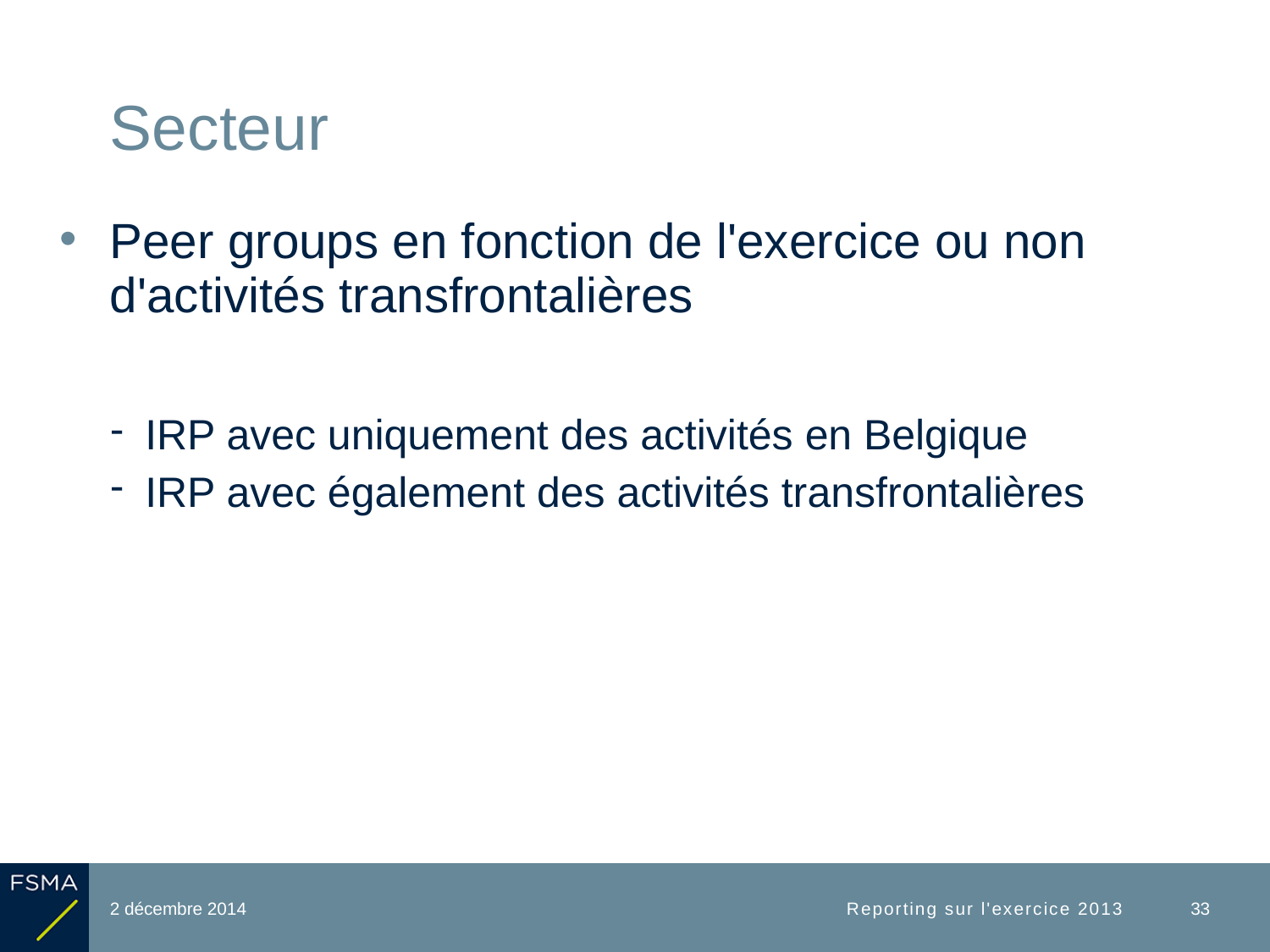

# Secteur
Peer groups en fonction de l'exercice ou non d'activités transfrontalières

IRP avec uniquement des activités en Belgique
IRP avec également des activités transfrontalières
2 décembre 2014
Reporting sur l'exercice 2013
33